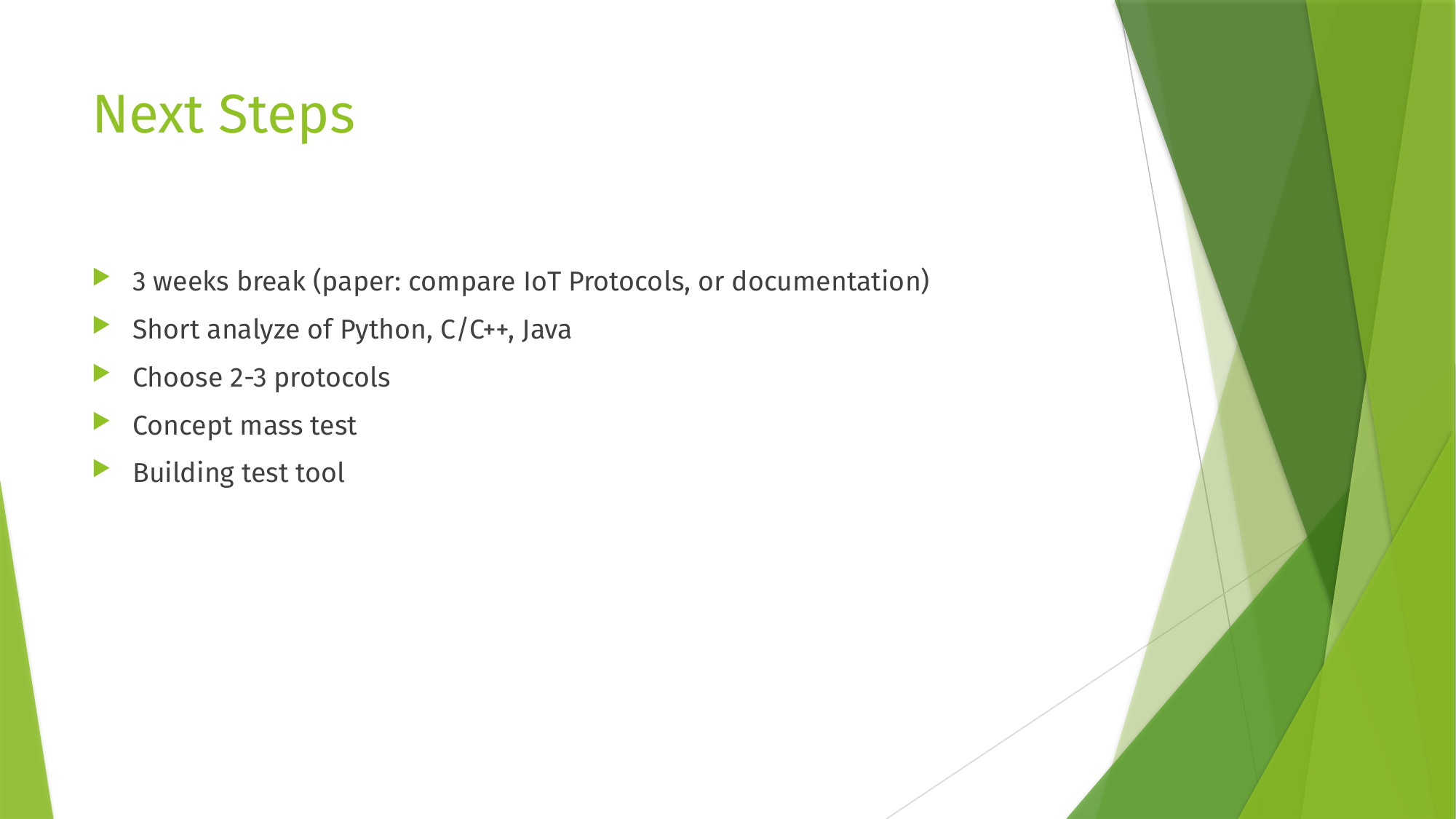

# Next Steps
3 weeks break (paper: compare IoT Protocols, or documentation)
Short analyze of Python, C/C++, Java
Choose 2-3 protocols
Concept mass test
Building test tool